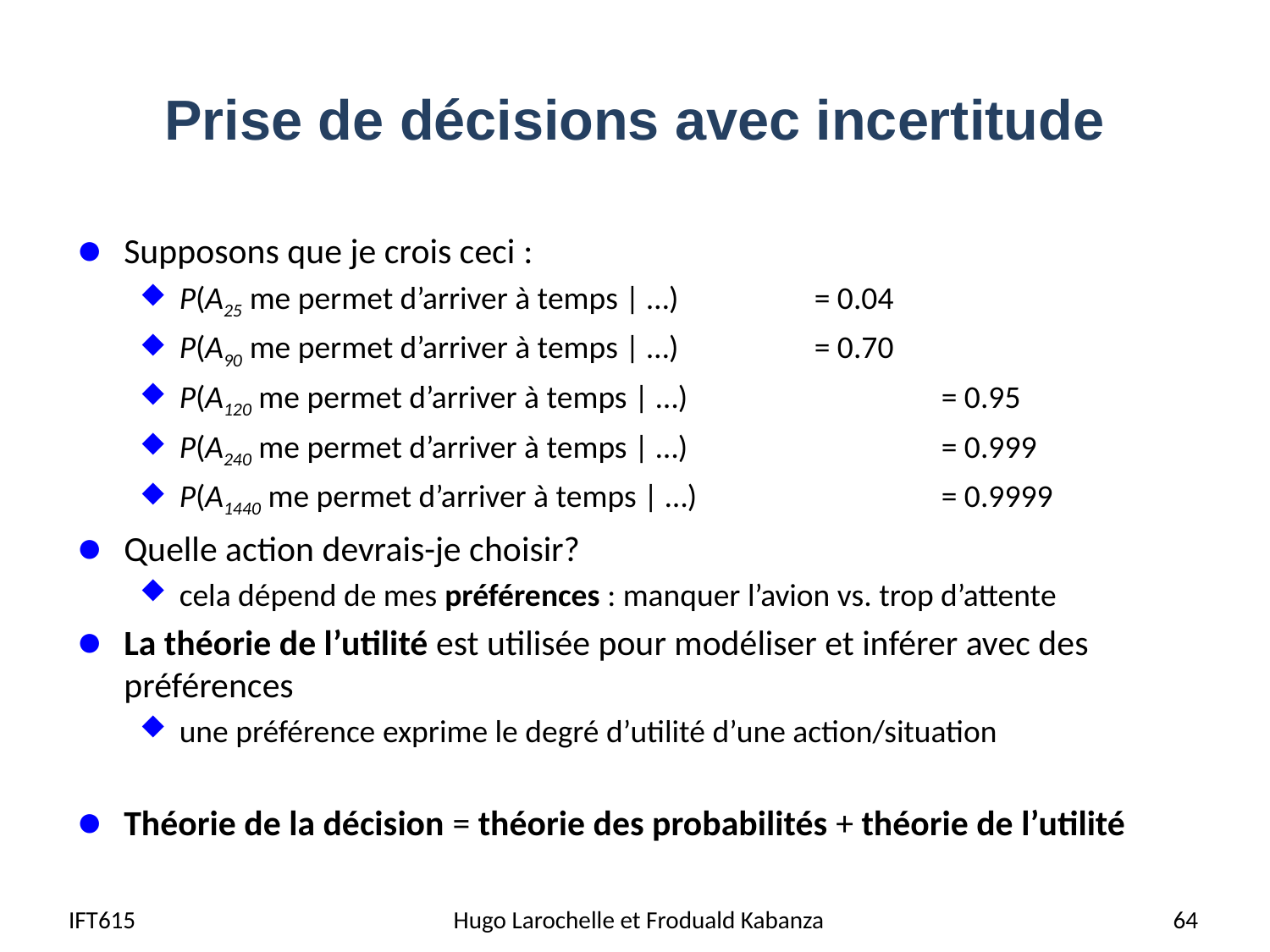

# Prise de décisions avec incertitude
Supposons que je crois ceci :
P(A25 me permet d’arriver à temps | …) 		= 0.04
P(A90 me permet d’arriver à temps | …) 		= 0.70
P(A120 me permet d’arriver à temps | …) 		= 0.95
P(A240 me permet d’arriver à temps | …) 		= 0.999
P(A1440 me permet d’arriver à temps | …)		= 0.9999
Quelle action devrais-je choisir?
cela dépend de mes préférences : manquer l’avion vs. trop d’attente
La théorie de l’utilité est utilisée pour modéliser et inférer avec des préférences
une préférence exprime le degré d’utilité d’une action/situation

Théorie de la décision = théorie des probabilités + théorie de l’utilité
IFT615
Hugo Larochelle et Froduald Kabanza
64